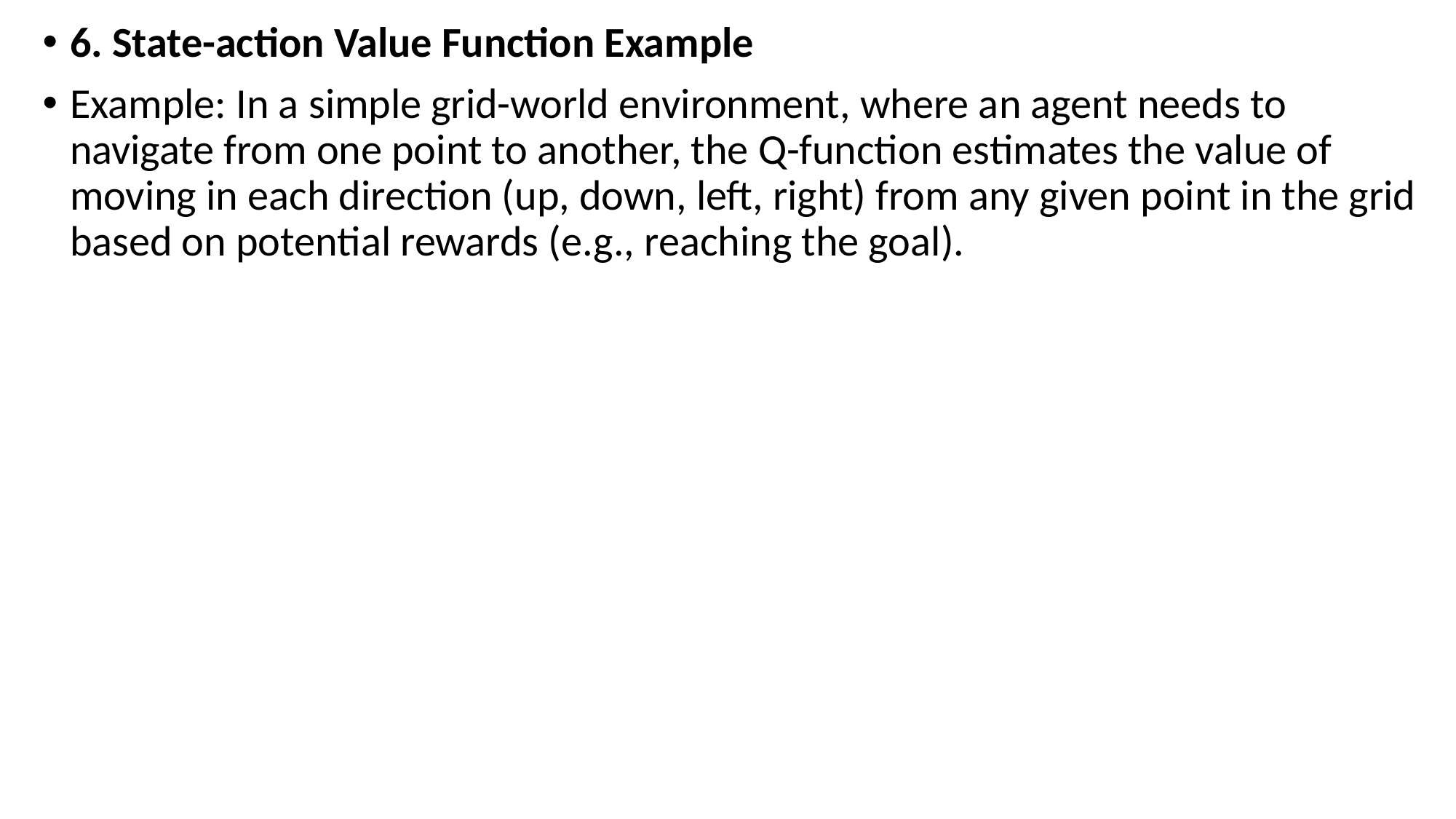

6. State-action Value Function Example
Example: In a simple grid-world environment, where an agent needs to navigate from one point to another, the Q-function estimates the value of moving in each direction (up, down, left, right) from any given point in the grid based on potential rewards (e.g., reaching the goal).